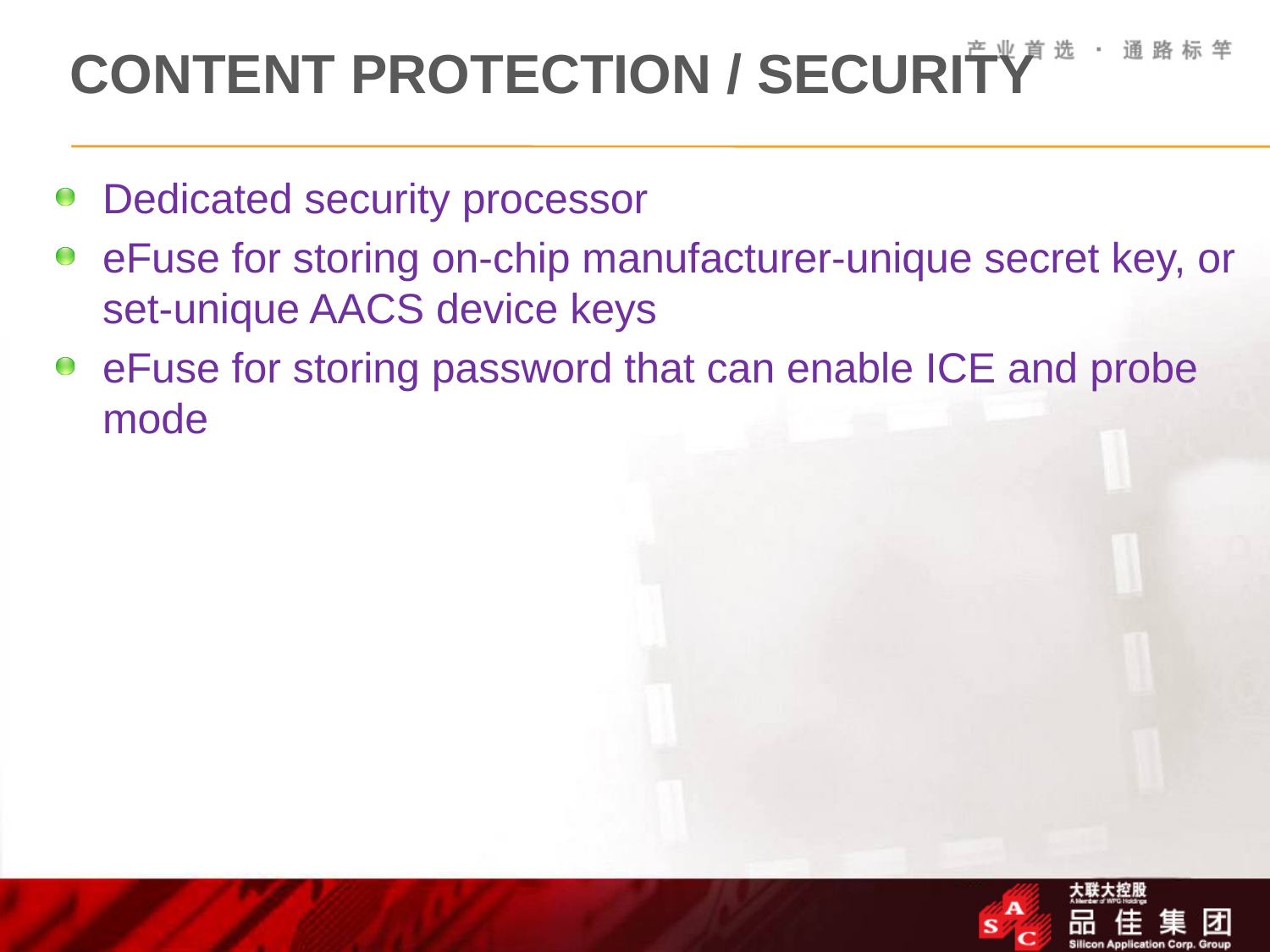

# Content Protection / Security
Dedicated security processor
eFuse for storing on-chip manufacturer-unique secret key, or set-unique AACS device keys
eFuse for storing password that can enable ICE and probe mode